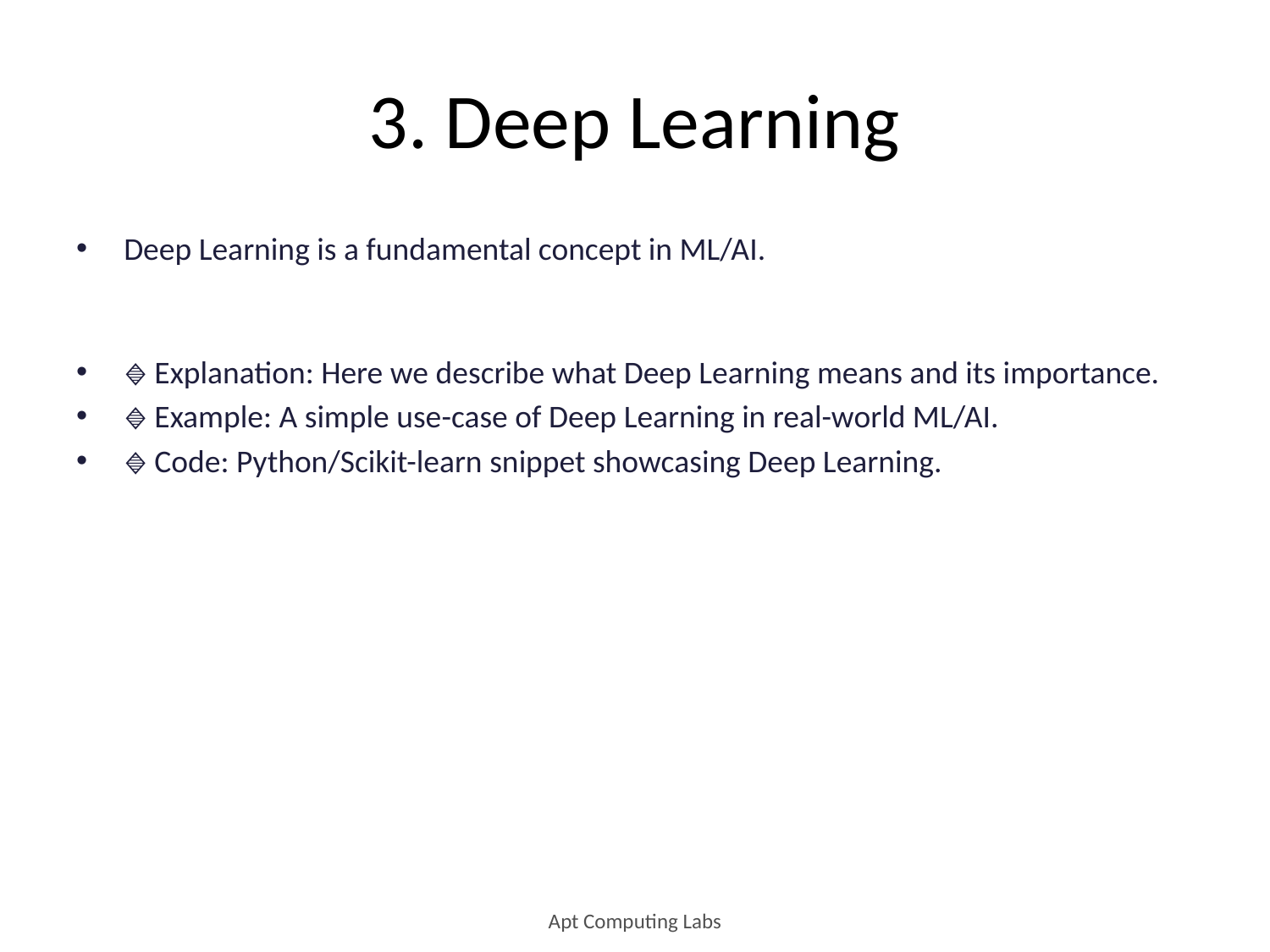

# 3. Deep Learning
Deep Learning is a fundamental concept in ML/AI.

🔹 Explanation: Here we describe what Deep Learning means and its importance.
🔹 Example: A simple use-case of Deep Learning in real-world ML/AI.
🔹 Code: Python/Scikit-learn snippet showcasing Deep Learning.

Apt Computing Labs